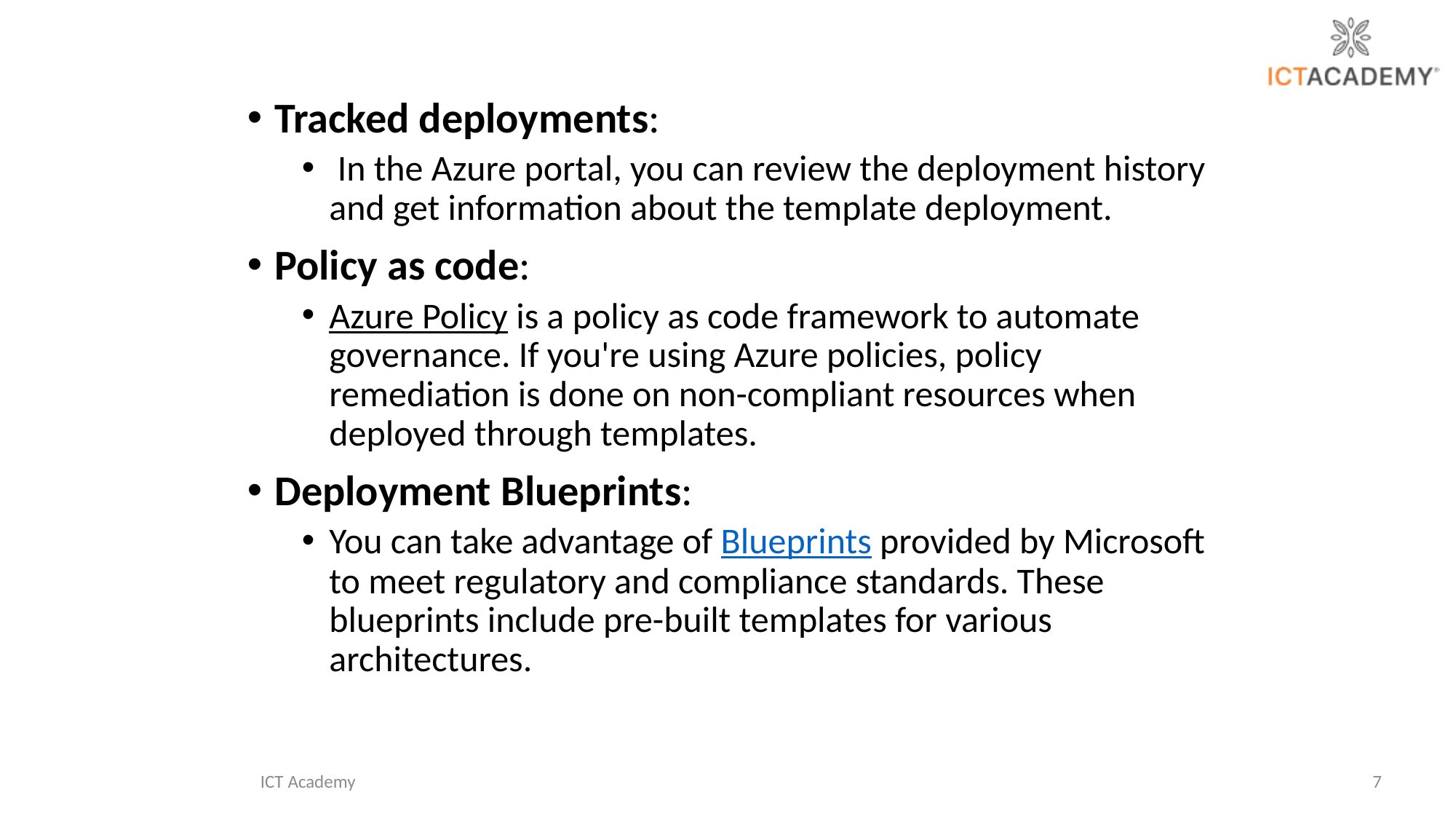

Tracked deployments:
 In the Azure portal, you can review the deployment history and get information about the template deployment.
Policy as code:
Azure Policy is a policy as code framework to automate governance. If you're using Azure policies, policy remediation is done on non-compliant resources when deployed through templates.
Deployment Blueprints:
You can take advantage of Blueprints provided by Microsoft to meet regulatory and compliance standards. These blueprints include pre-built templates for various architectures.

ICT Academy
7